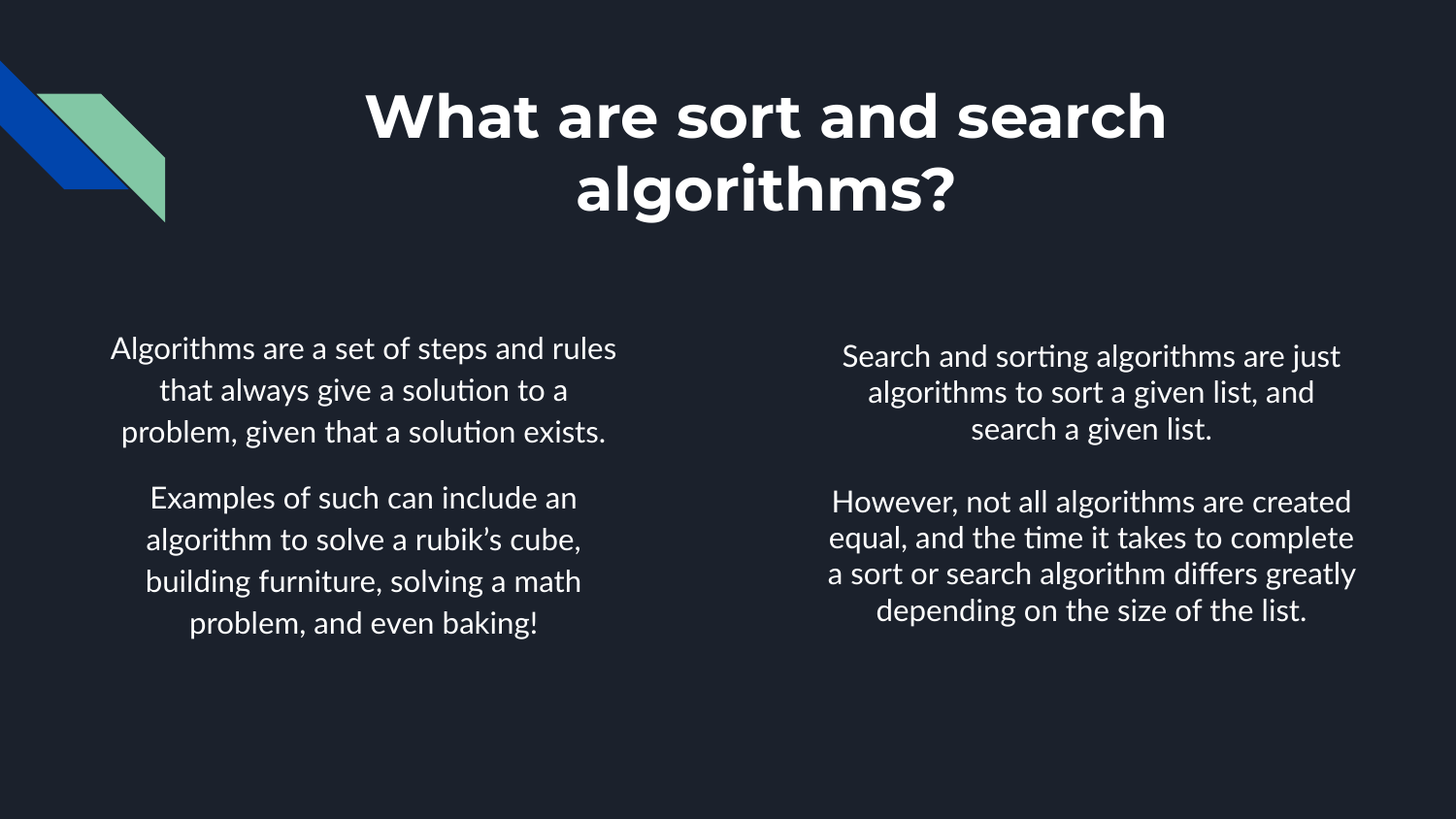

# What are sort and search algorithms?
Algorithms are a set of steps and rules that always give a solution to a problem, given that a solution exists.
Examples of such can include an algorithm to solve a rubik’s cube, building furniture, solving a math problem, and even baking!
Search and sorting algorithms are just algorithms to sort a given list, and search a given list.

However, not all algorithms are created equal, and the time it takes to complete a sort or search algorithm differs greatly depending on the size of the list.